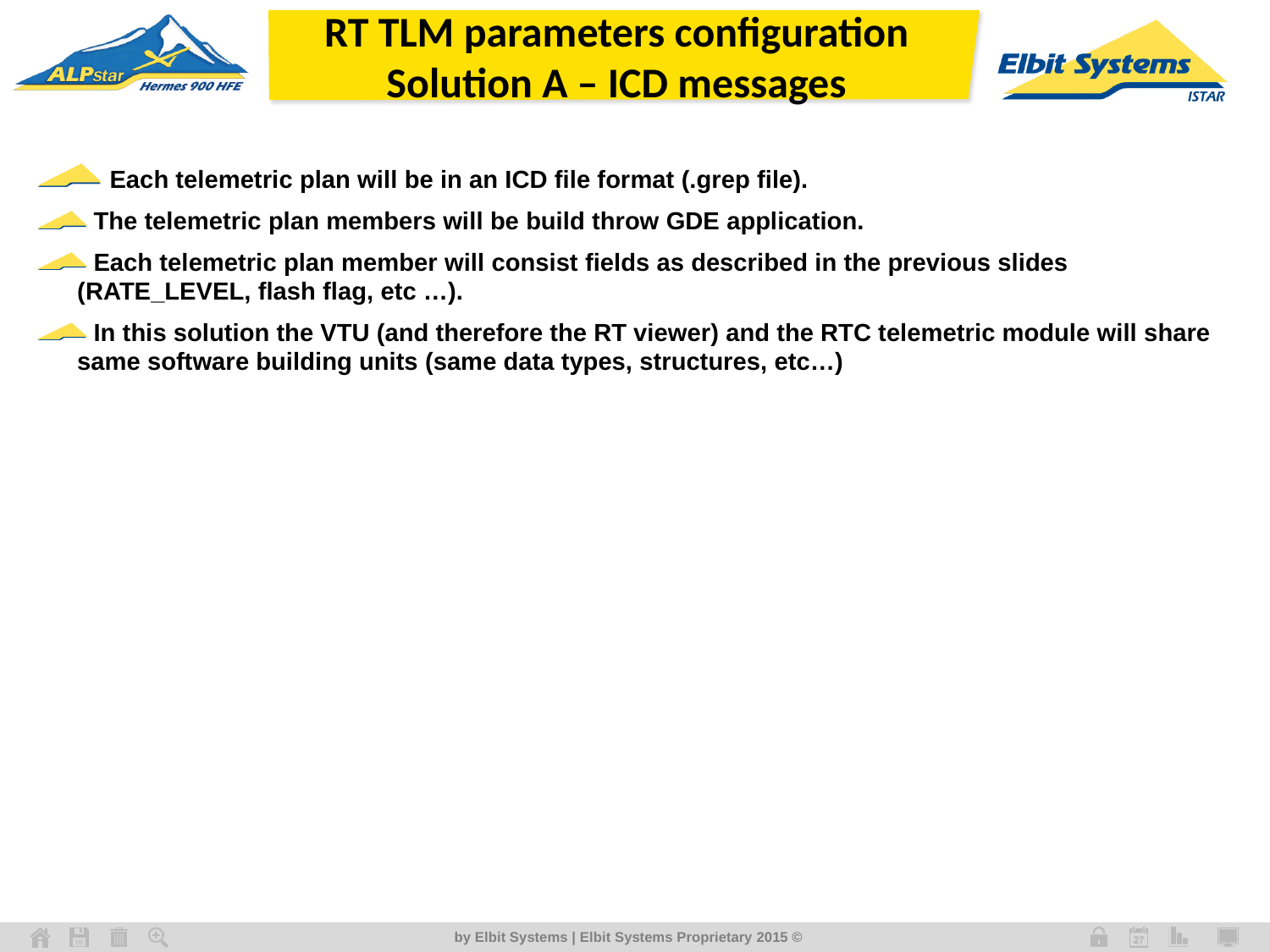

# RT TLM parameters configuration Solution A – ICD messages
 Each telemetric plan will be in an ICD file format (.grep file).
 The telemetric plan members will be build throw GDE application.
 Each telemetric plan member will consist fields as described in the previous slides (RATE_LEVEL, flash flag, etc …).
 In this solution the VTU (and therefore the RT viewer) and the RTC telemetric module will share same software building units (same data types, structures, etc…)